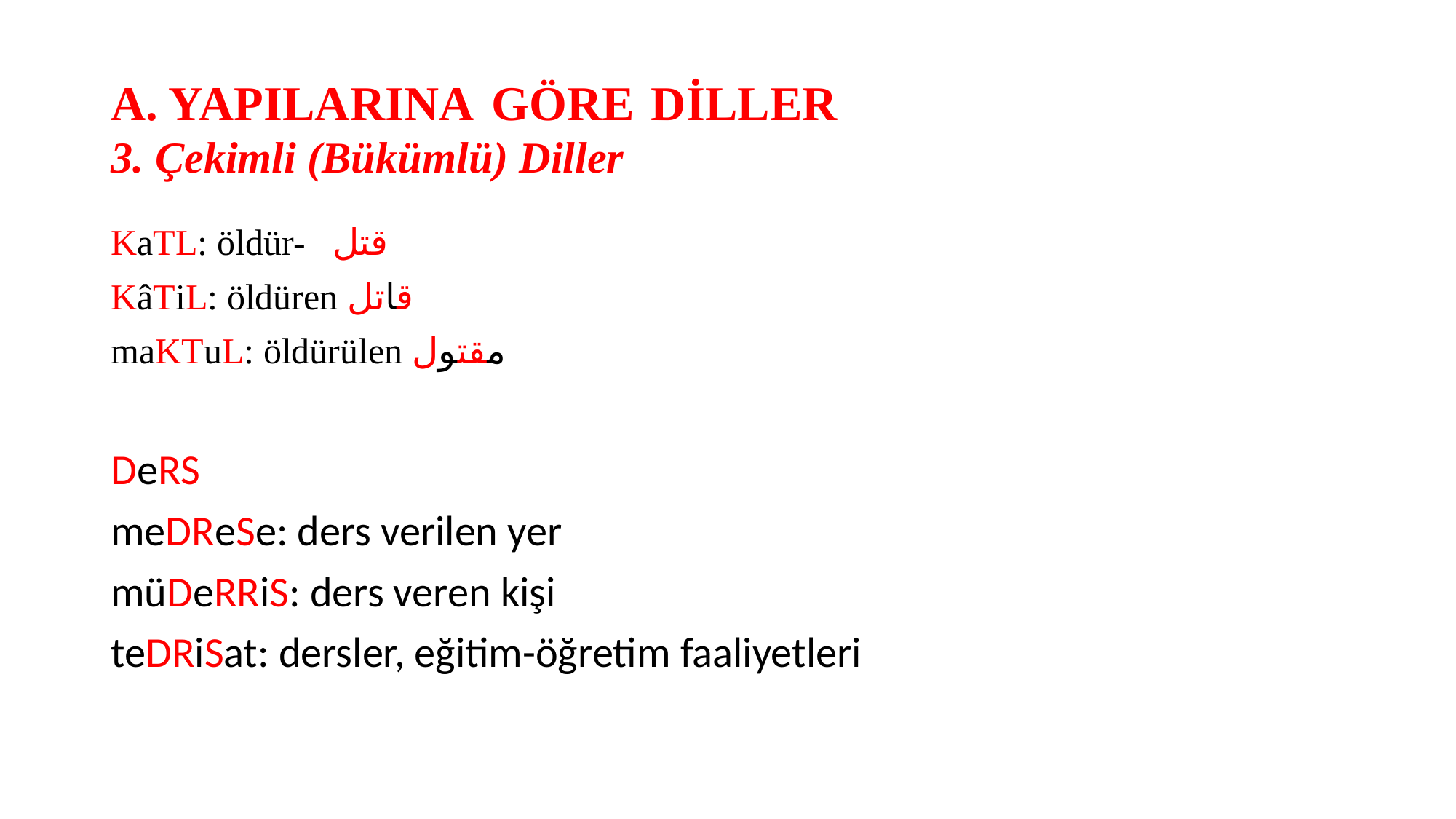

# A. YAPILARINA GÖRE DİLLER 3. Çekimli (Bükümlü) Diller
KaTL: öldür-   قتل
KâTiL: öldüren قاتل
maKTuL: öldürülen مقتول

DeRS
meDReSe: ders verilen yer
müDeRRiS: ders veren kişi
teDRiSat: dersler, eğitim-öğretim faaliyetleri